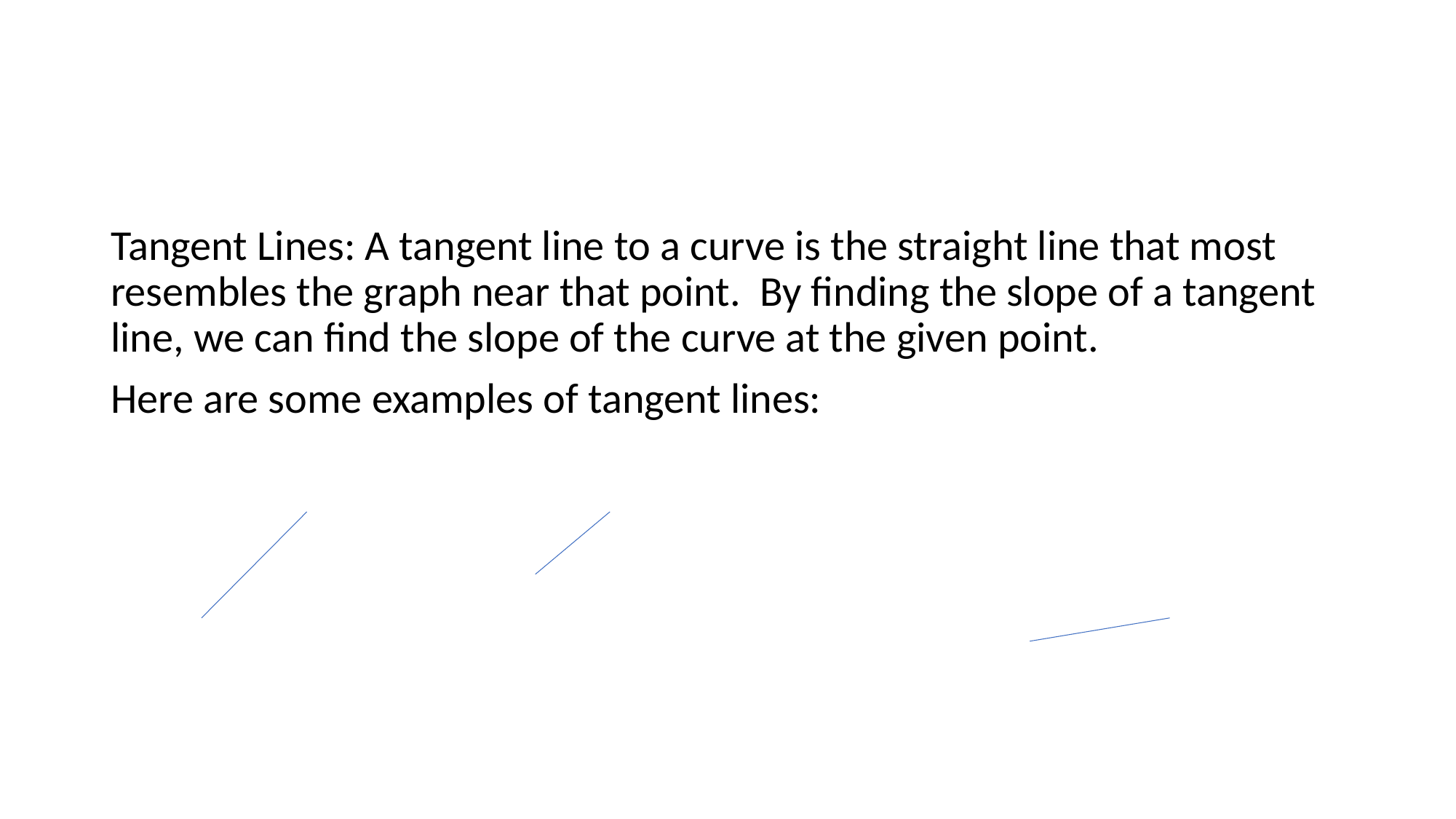

#
Tangent Lines: A tangent line to a curve is the straight line that most resembles the graph near that point.  By finding the slope of a tangent line, we can find the slope of the curve at the given point.
Here are some examples of tangent lines: